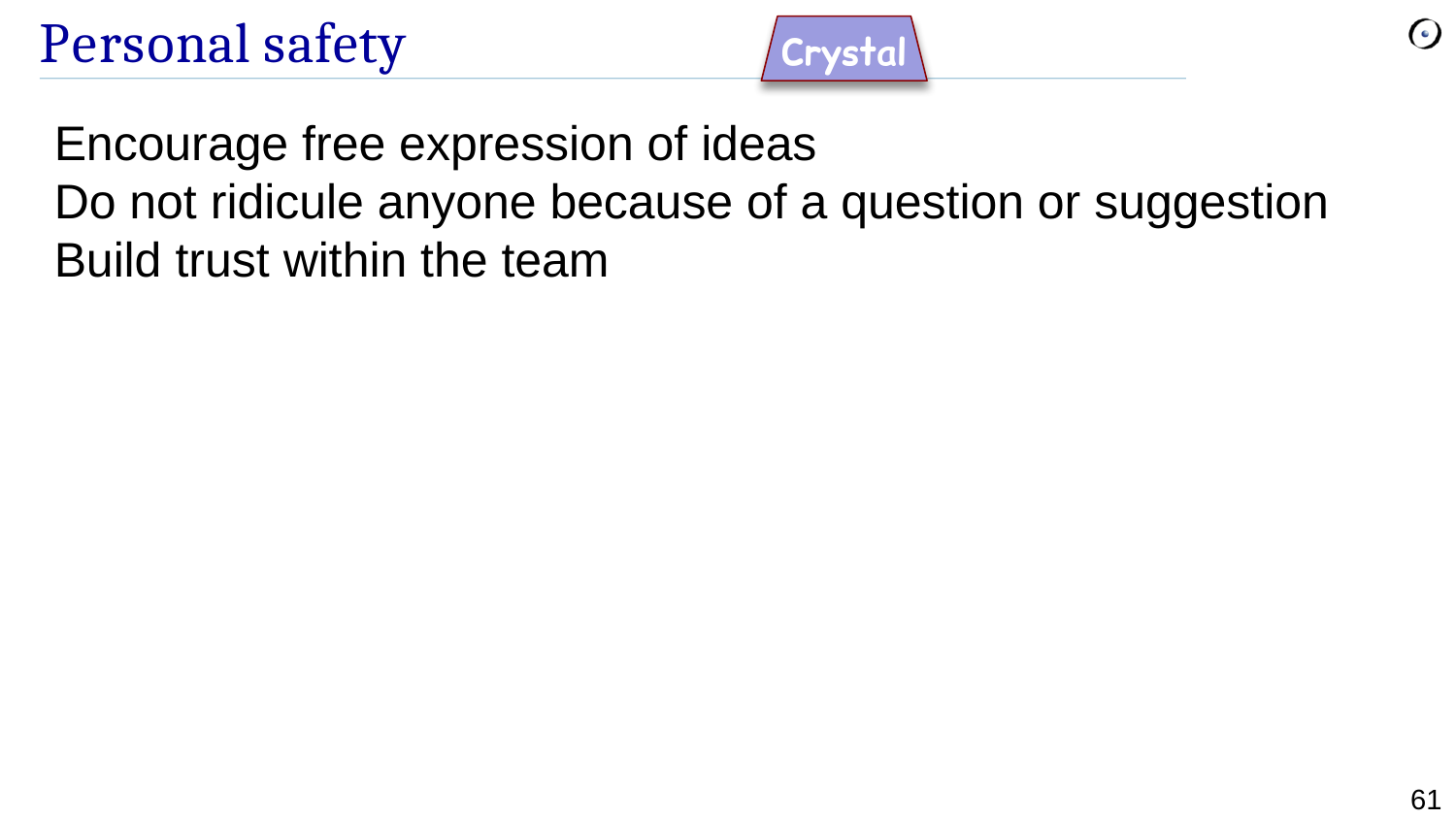

# Personal safety
Crystal
Encourage free expression of ideas
Do not ridicule anyone because of a question or suggestion
Build trust within the team